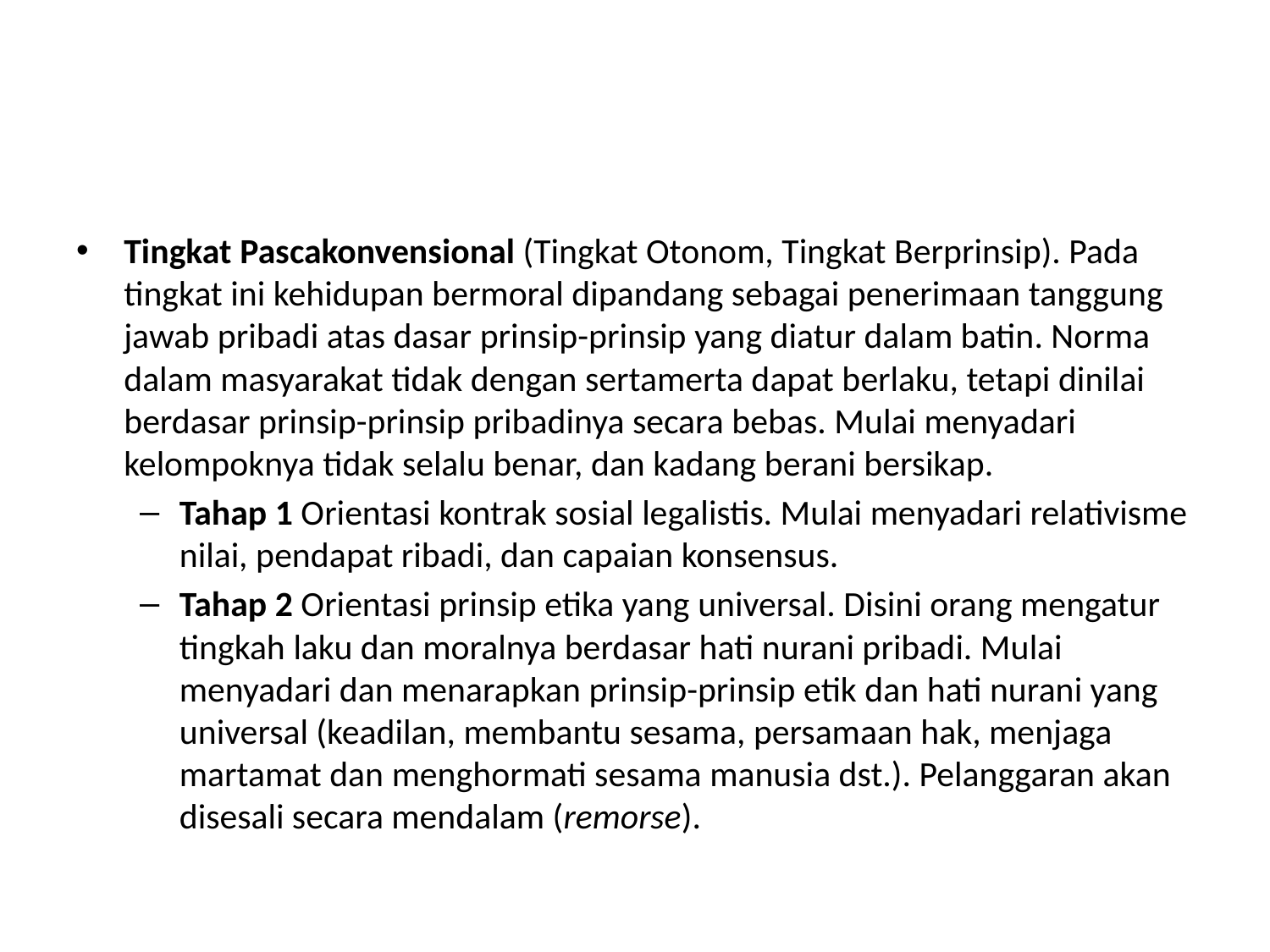

#
Tingkat Pascakonvensional (Tingkat Otonom, Tingkat Berprinsip). Pada tingkat ini kehidupan bermoral dipandang sebagai penerimaan tanggung jawab pribadi atas dasar prinsip-prinsip yang diatur dalam batin. Norma dalam masyarakat tidak dengan sertamerta dapat berlaku, tetapi dinilai berdasar prinsip-prinsip pribadinya secara bebas. Mulai menyadari kelompoknya tidak selalu benar, dan kadang berani bersikap.
Tahap 1 Orientasi kontrak sosial legalistis. Mulai menyadari relativisme nilai, pendapat ribadi, dan capaian konsensus.
Tahap 2 Orientasi prinsip etika yang universal. Disini orang mengatur tingkah laku dan moralnya berdasar hati nurani pribadi. Mulai menyadari dan menarapkan prinsip-prinsip etik dan hati nurani yang universal (keadilan, membantu sesama, persamaan hak, menjaga martamat dan menghormati sesama manusia dst.). Pelanggaran akan disesali secara mendalam (remorse).